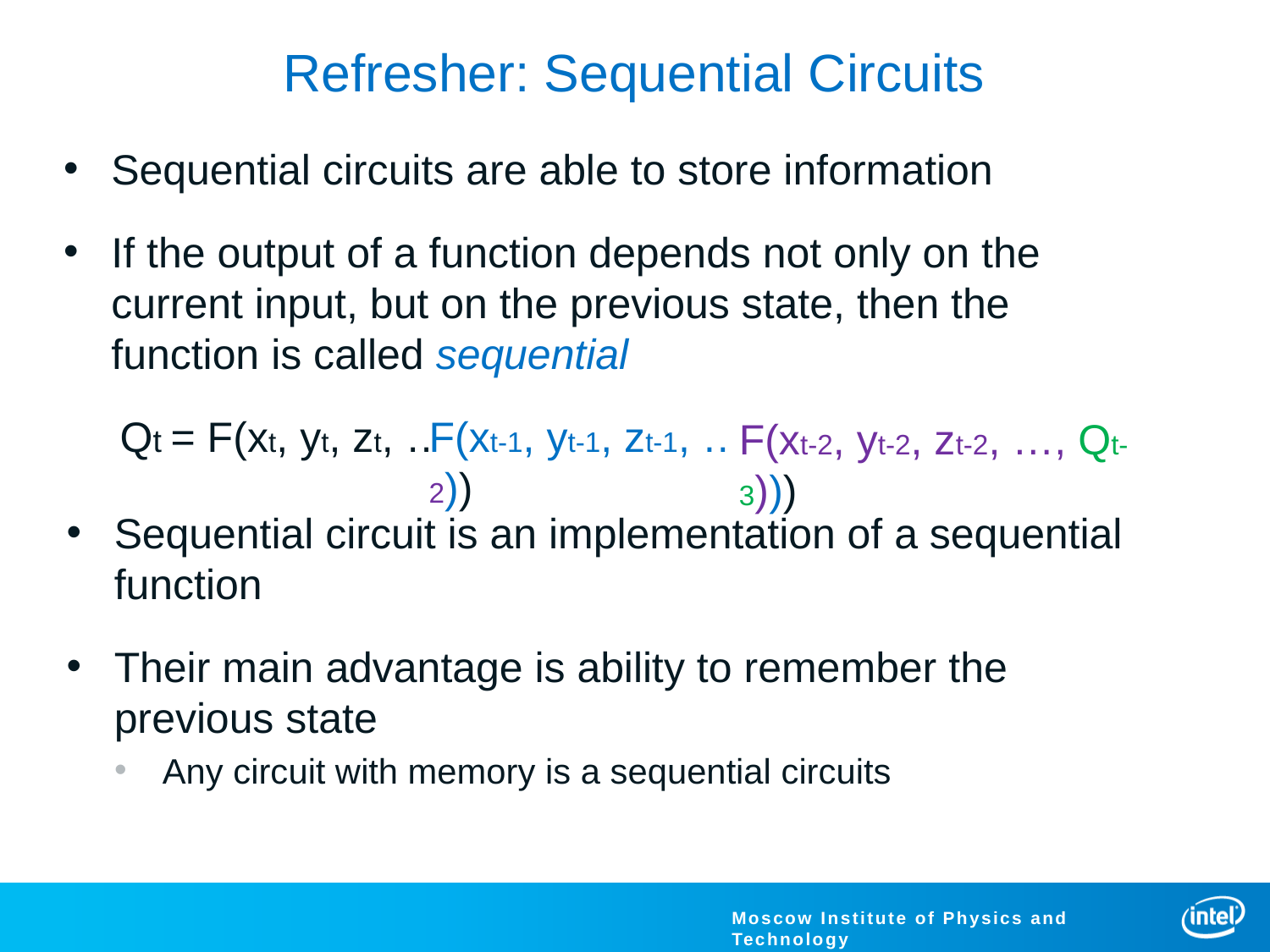

# Refresher: Sequential Circuits
Sequential circuits are able to store information
If the output of a function depends not only on the current input, but on the previous state, then the function is called sequential

Qt = F(xt, yt, zt, …, Qt-1)
Qt = F(xt, yt, zt, …, Qt-1)
F(xt-2, yt-2, zt-2, …, Qt-3)))
F(xt-1, yt-1, zt-1, …, Qt-2))
Sequential circuit is an implementation of a sequential function
Their main advantage is ability to remember the previous state
Any circuit with memory is a sequential circuits